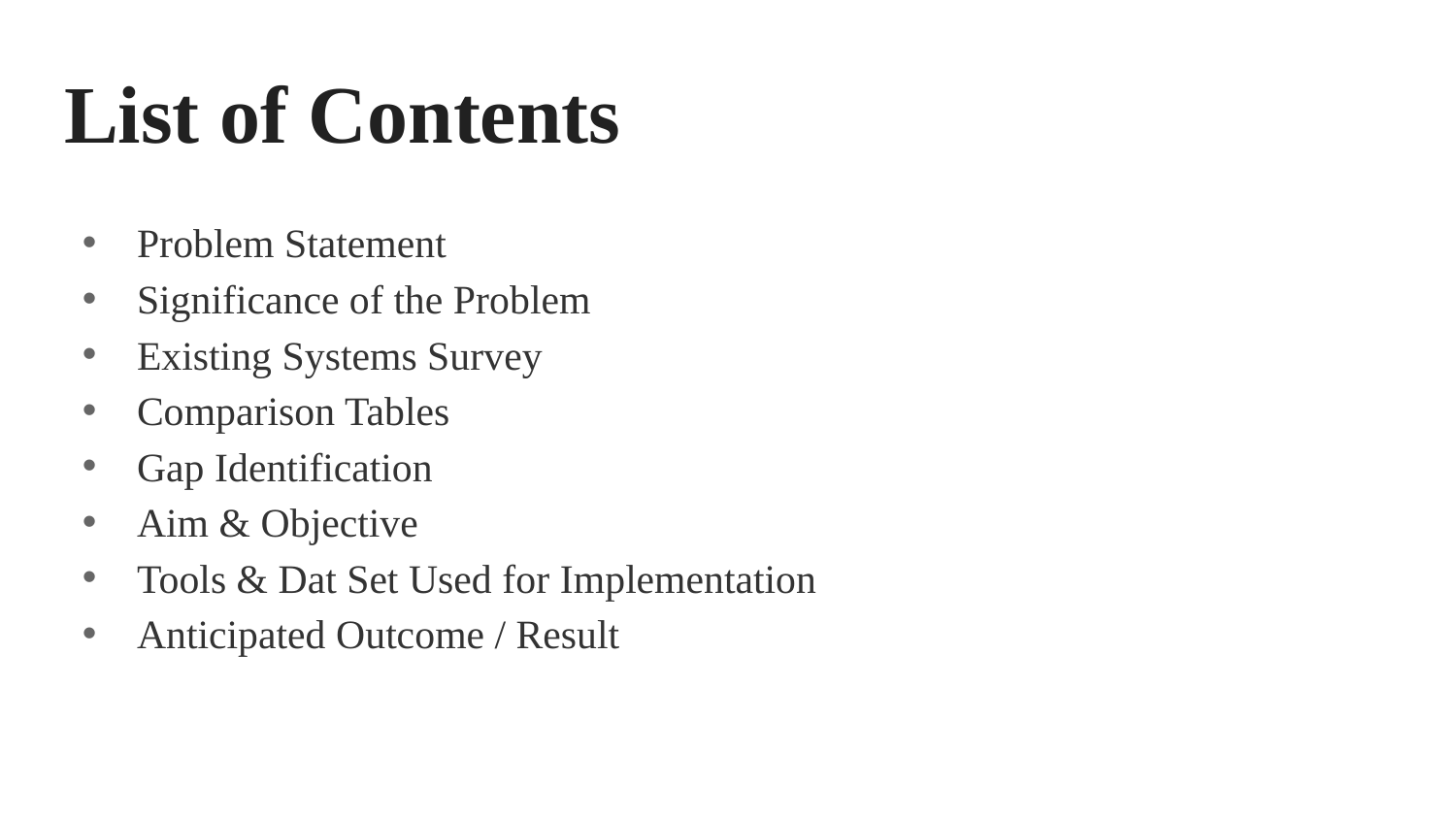

# List of Contents
Problem Statement
Significance of the Problem
Existing Systems Survey
Comparison Tables
Gap Identification
Aim & Objective
Tools & Dat Set Used for Implementation
Anticipated Outcome / Result